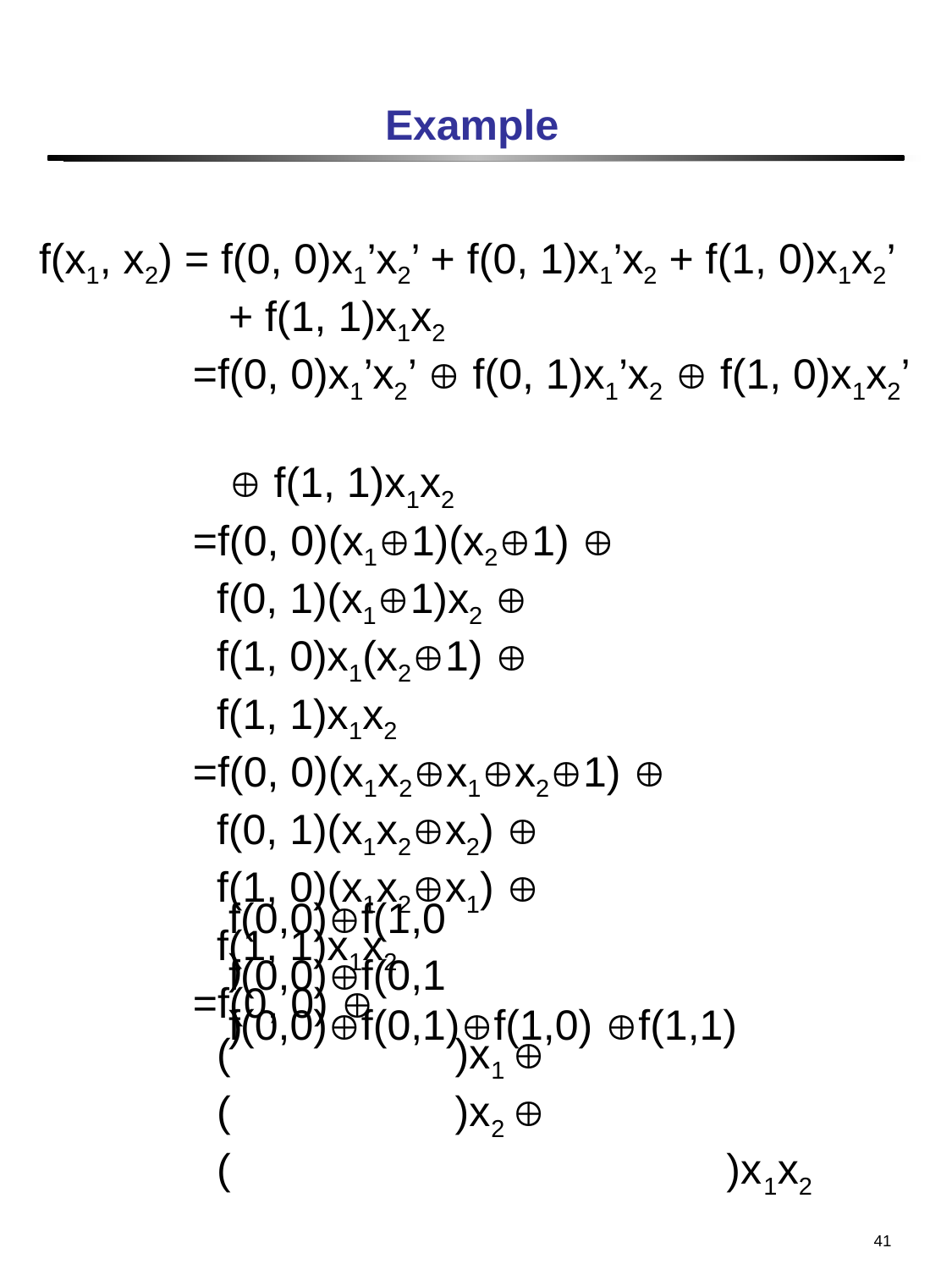

# Example
f(x1, x2) = f(0, 0)x1’x2’ + f(0, 1)x1’x2 + f(1, 0)x1x2’
                + f(1, 1)x1x2
             =f(0, 0)x1’x2’ ⊕ f(0, 1)x1’x2 ⊕ f(1, 0)x1x2’
                ⊕ f(1, 1)x1x2
             =f(0, 0)(x1⊕1)(x2⊕1) ⊕
               f(0, 1)(x1⊕1)x2 ⊕
               f(1, 0)x1(x2⊕1) ⊕
               f(1, 1)x1x2
             =f(0, 0)(x1x2⊕x1⊕x2⊕1) ⊕
               f(0, 1)(x1x2⊕x2) ⊕
               f(1, 0)(x1x2⊕x1) ⊕
               f(1, 1)x1x2
             =f(0, 0) ⊕
               (                   )x1 ⊕
               (                   )x2 ⊕
               (                                          )x1x2

f(0,0)⊕f(1,0)
f(0,0)⊕f(0,1)
f(0,0)⊕f(0,1)⊕f(1,0) ⊕f(1,1)
41